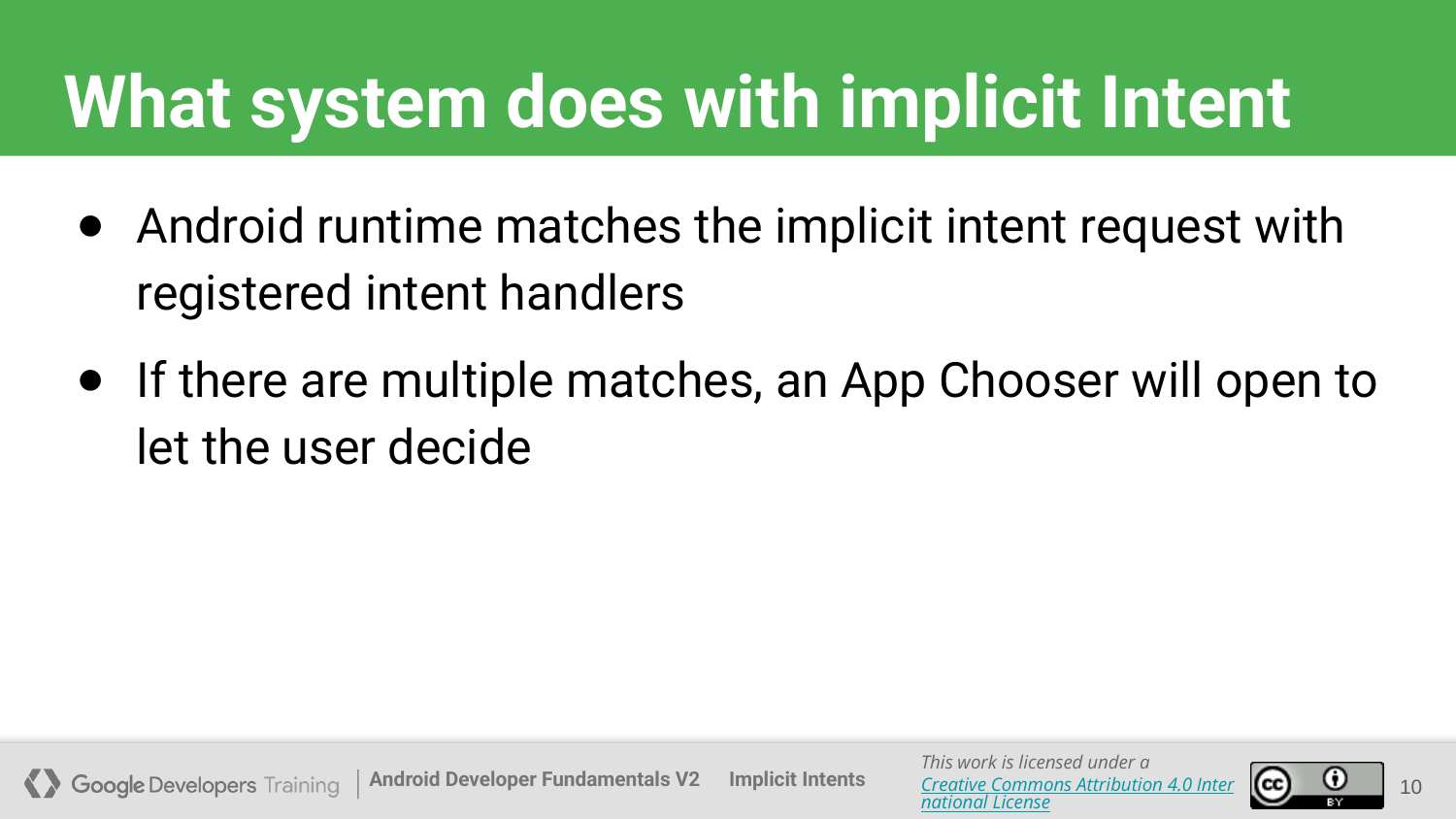

What system does with implicit Intent
Android runtime matches the implicit intent request with registered intent handlers
If there are multiple matches, an App Chooser will open to let the user decide
10